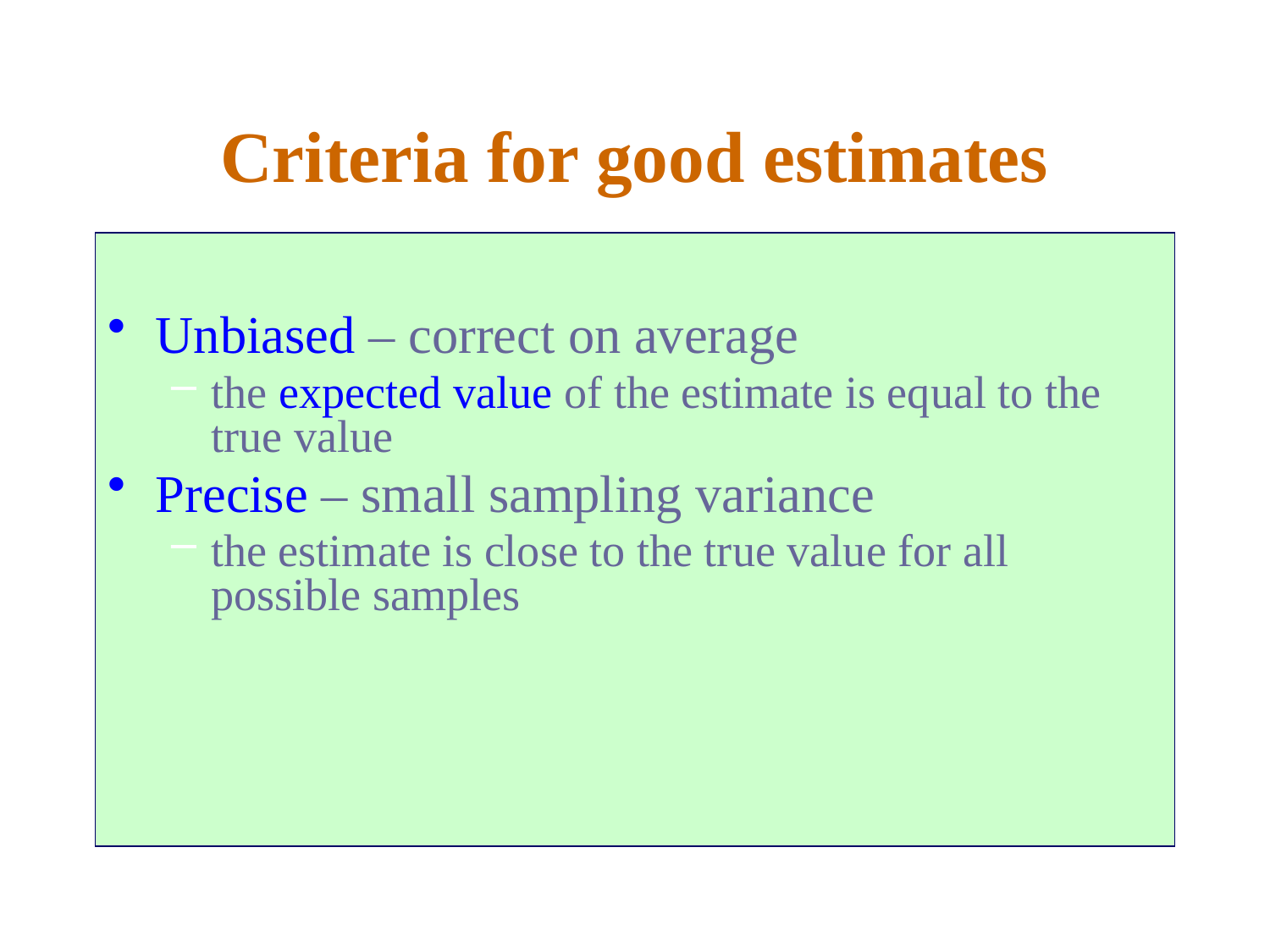

# Criteria for good estimates

Unbiased – correct on average
the expected value of the estimate is equal to the true value
Precise – small sampling variance
the estimate is close to the true value for all possible samples